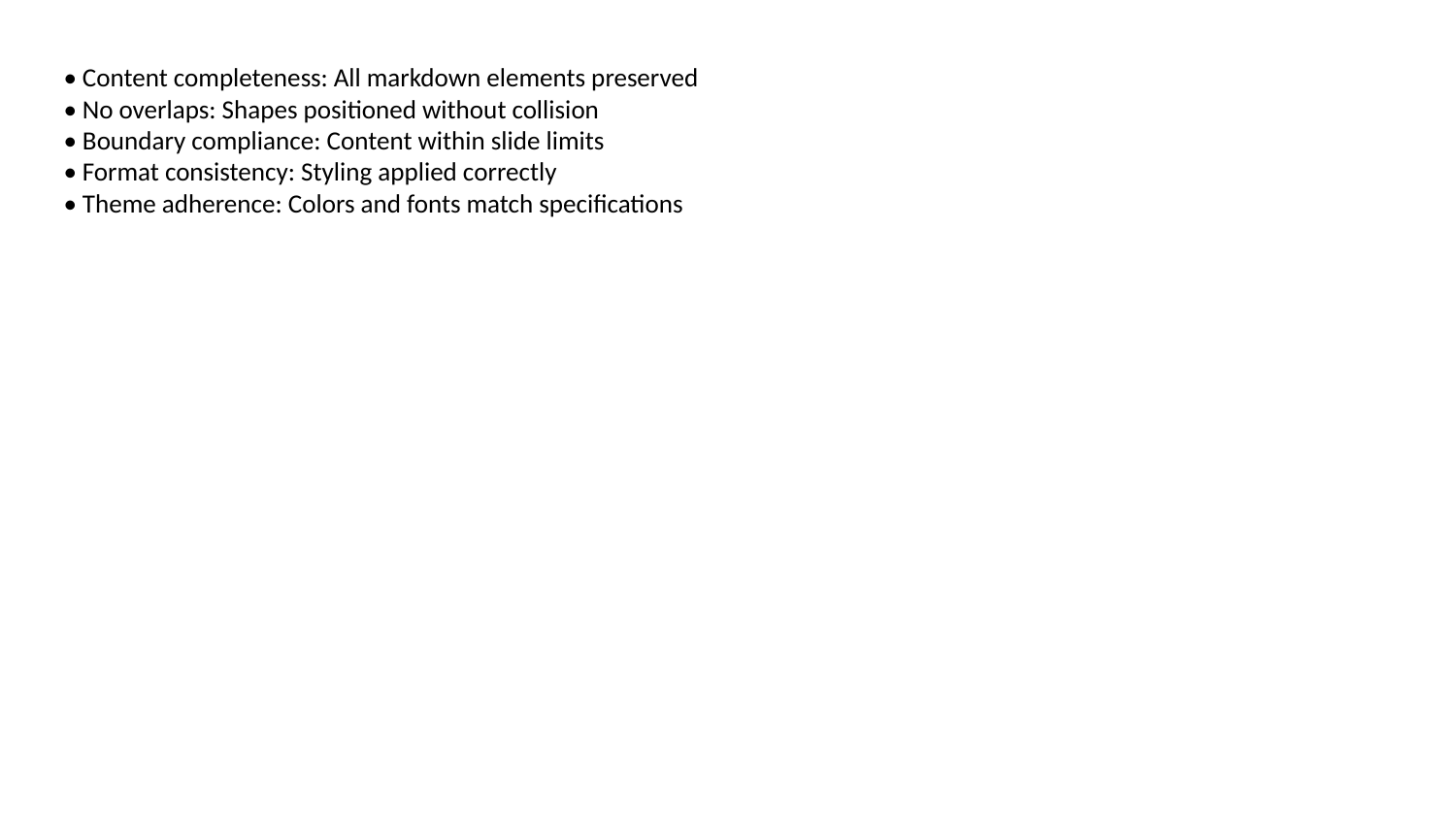

• Content completeness: All markdown elements preserved
• No overlaps: Shapes positioned without collision
• Boundary compliance: Content within slide limits
• Format consistency: Styling applied correctly
• Theme adherence: Colors and fonts match specifications